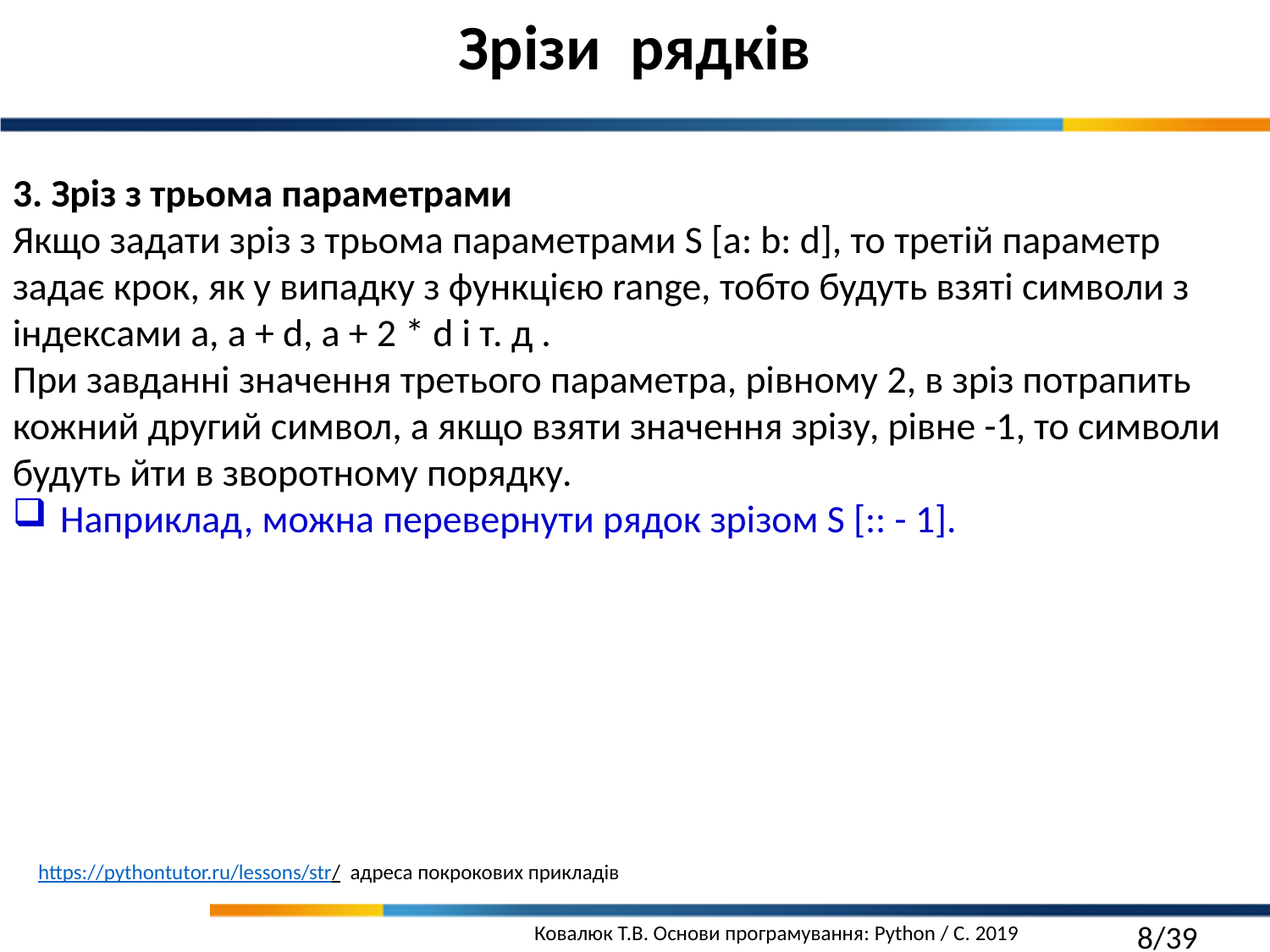

Зрізи  рядків
3. Зріз з трьома параметрами
Якщо задати зріз з трьома параметрами S [a: b: d], то третій параметр задає крок, як у випадку з функцією range, тобто будуть взяті символи з індексами a, a + d, a + 2 * d і т. д .
При завданні значення третього параметра, рівному 2, в зріз потрапить кожний другий символ, а якщо взяти значення зрізу, рівне -1, то символи будуть йти в зворотному порядку.
Наприклад, можна перевернути рядок зрізом S [:: - 1].
https://pythontutor.ru/lessons/str/  адреса покрокових прикладів